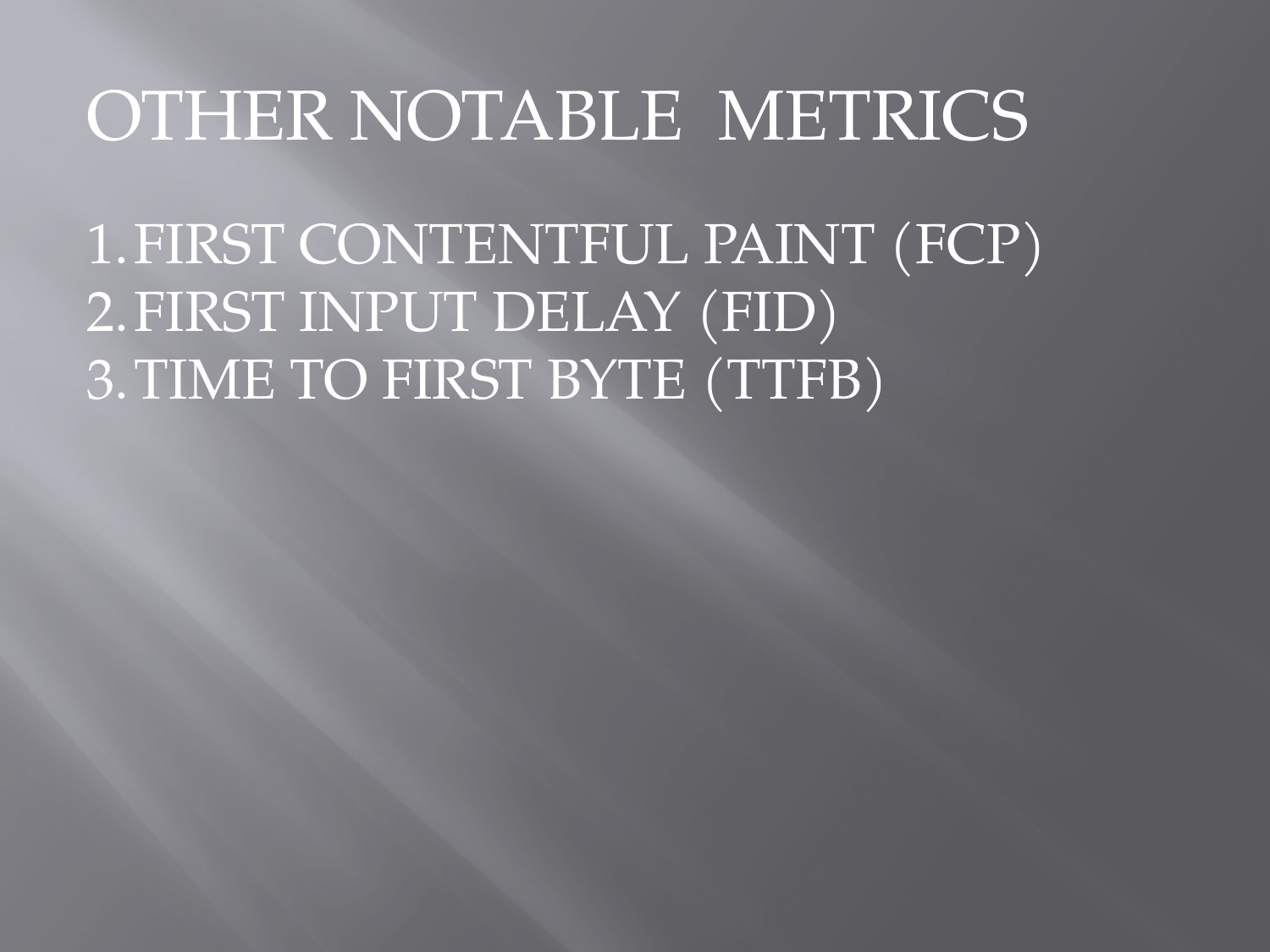

OTHER NOTABLE  METRICS
FIRST CONTENTFUL PAINT (FCP)
FIRST INPUT DELAY (FID)
TIME TO FIRST BYTE (TTFB)